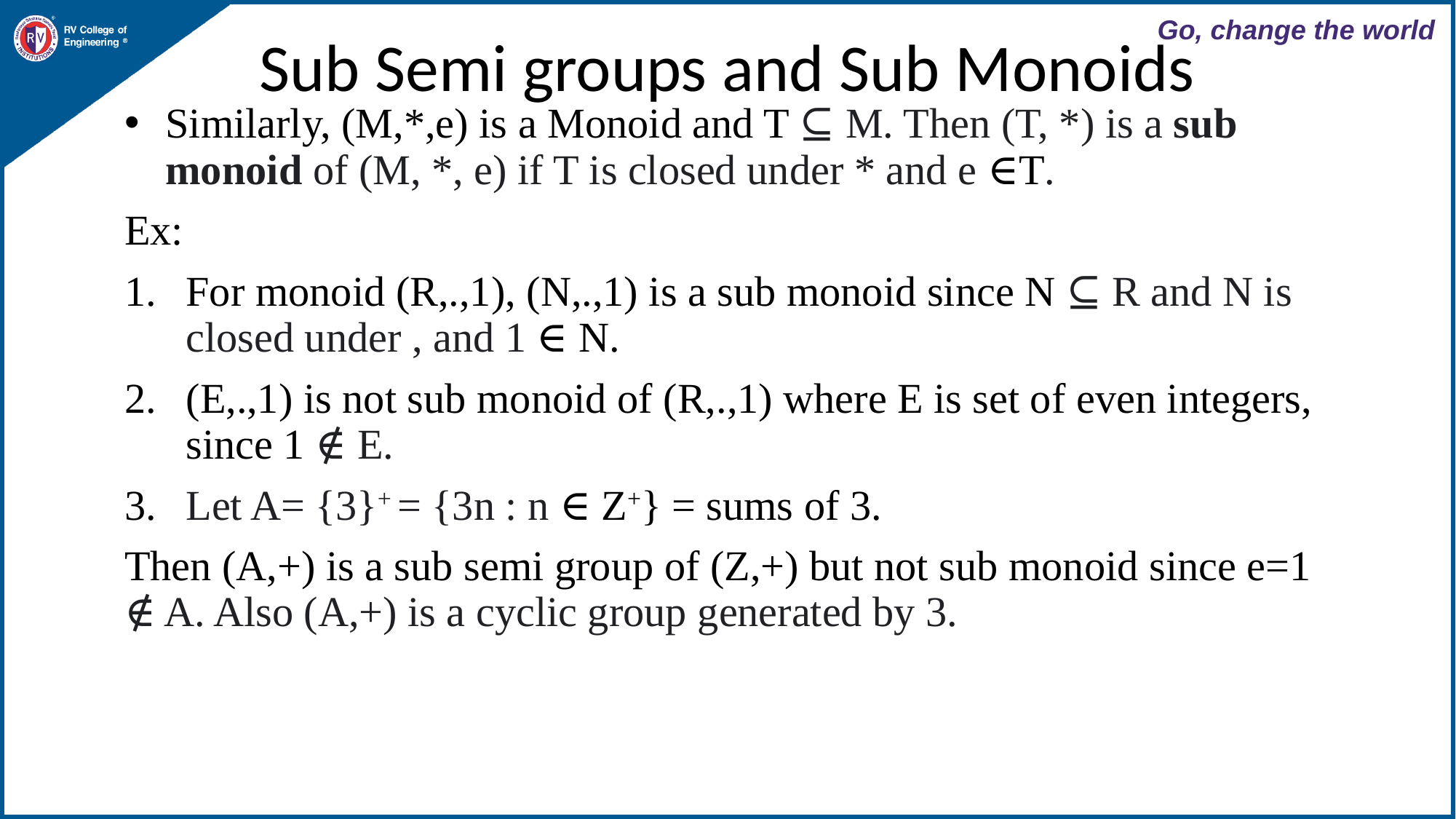

# Sub Semi groups and Sub Monoids
Similarly, (M,*,e) is a Monoid and T ⊆ M. Then (T, *) is a sub monoid of (M, *, e) if T is closed under * and e ∈T.
Ex:
For monoid (R,.,1), (N,.,1) is a sub monoid since N ⊆ R and N is closed under , and 1 ∈ N.
(E,.,1) is not sub monoid of (R,.,1) where E is set of even integers, since 1 ∉ E.
Let A= {3}+ = {3n : n ∈ Z+} = sums of 3.
Then (A,+) is a sub semi group of (Z,+) but not sub monoid since e=1 ∉ A. Also (A,+) is a cyclic group generated by 3.